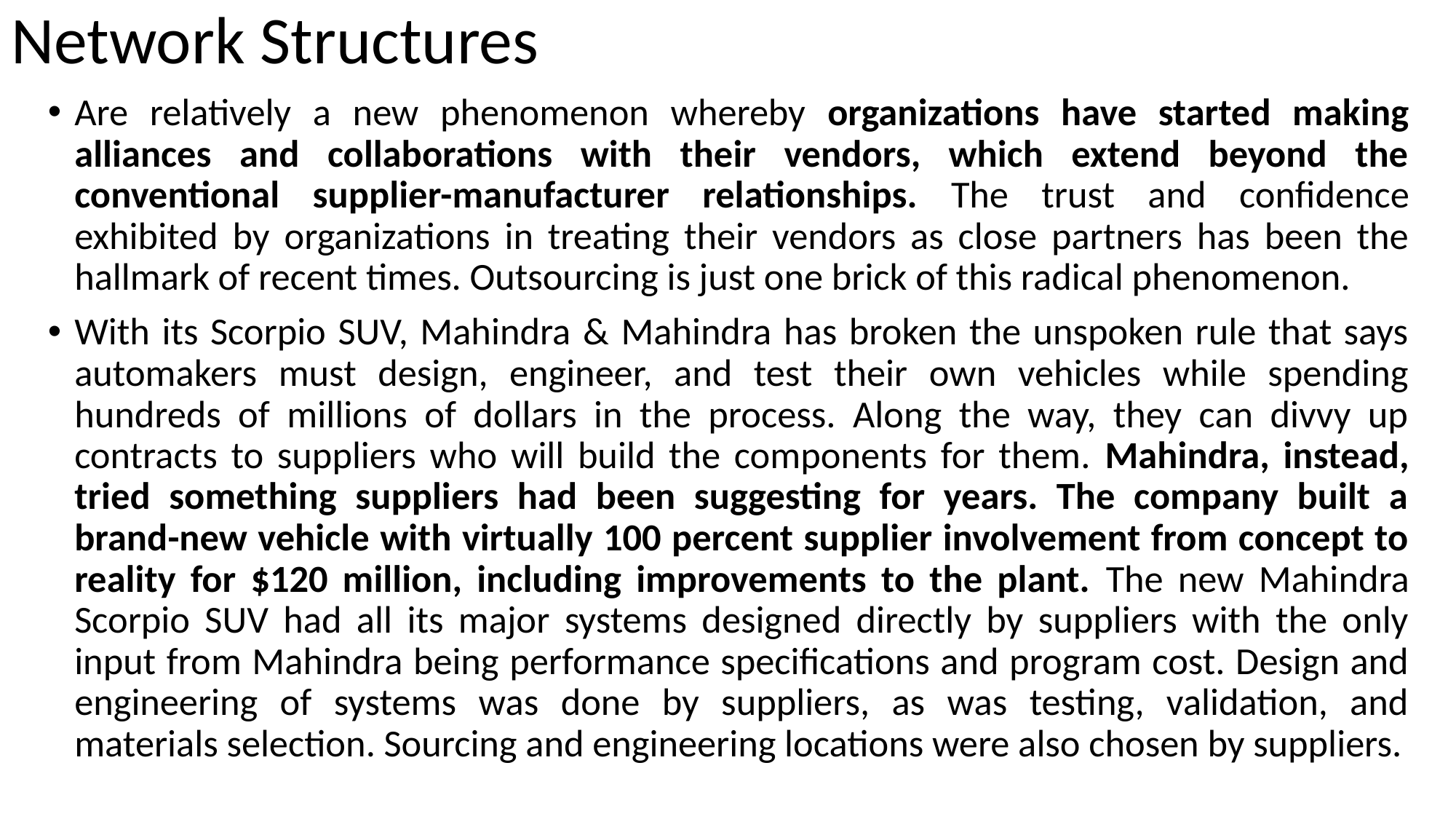

# Network Structures
Are relatively a new phenomenon whereby organizations have started making alliances and collaborations with their vendors, which extend beyond the conventional supplier-manufacturer relationships. The trust and confidence exhibited by organizations in treating their vendors as close partners has been the hallmark of recent times. Outsourcing is just one brick of this radical phenomenon.
With its Scorpio SUV, Mahindra & Mahindra has broken the unspoken rule that says automakers must design, engineer, and test their own vehicles while spending hundreds of millions of dollars in the process. Along the way, they can divvy up contracts to suppliers who will build the components for them. Mahindra, instead, tried something suppliers had been suggesting for years. The company built a brand-new vehicle with virtually 100 percent supplier involvement from concept to reality for $120 million, including improvements to the plant. The new Mahindra Scorpio SUV had all its major systems designed directly by suppliers with the only input from Mahindra being performance specifications and program cost. Design and engineering of systems was done by suppliers, as was testing, validation, and materials selection. Sourcing and engineering locations were also chosen by suppliers.